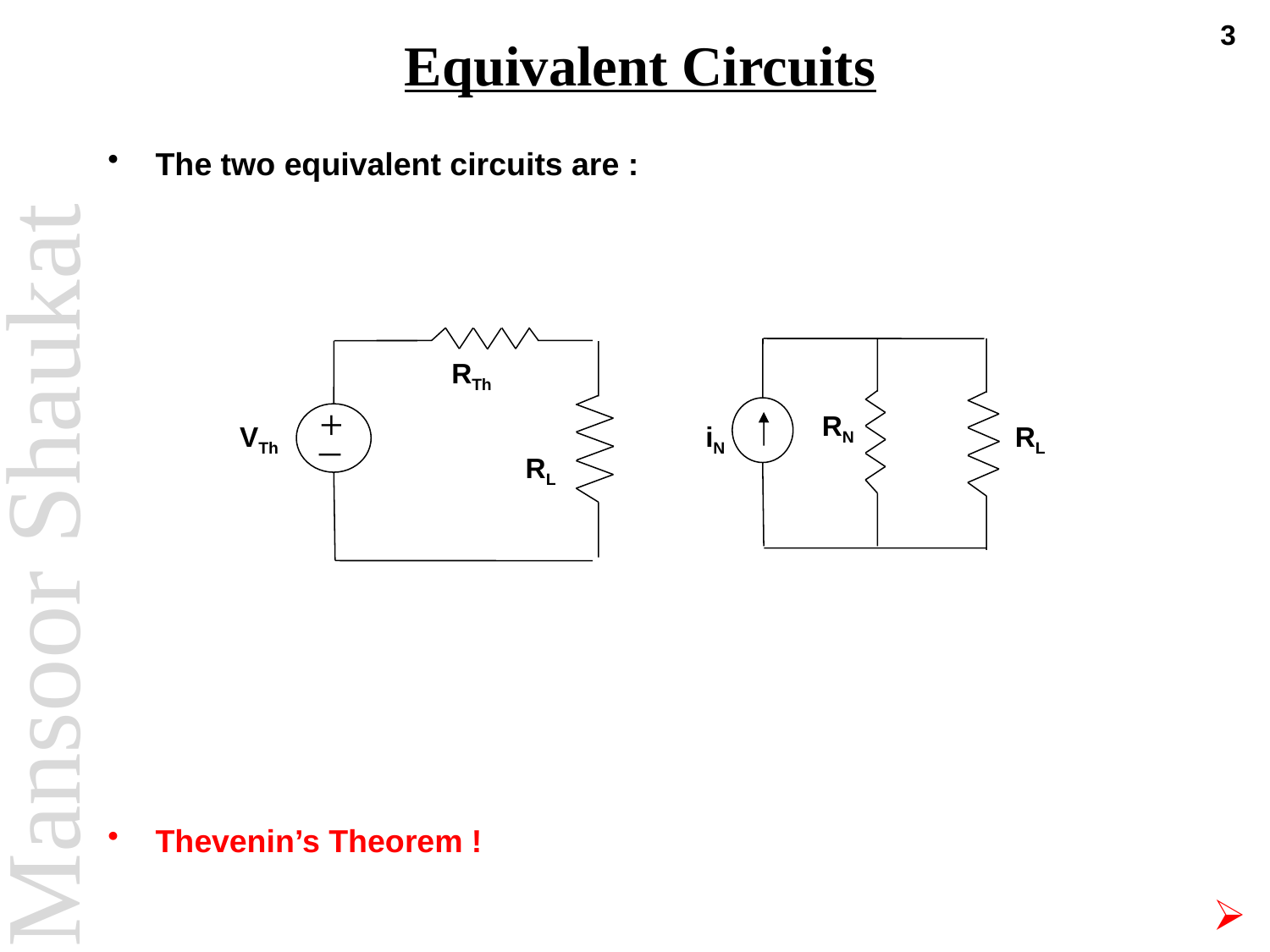

3
# Equivalent Circuits
The two equivalent circuits are :

  RTh
+
_

  VTh

  RL

  RN

  iN
  RL

Thevenin’s Theorem !